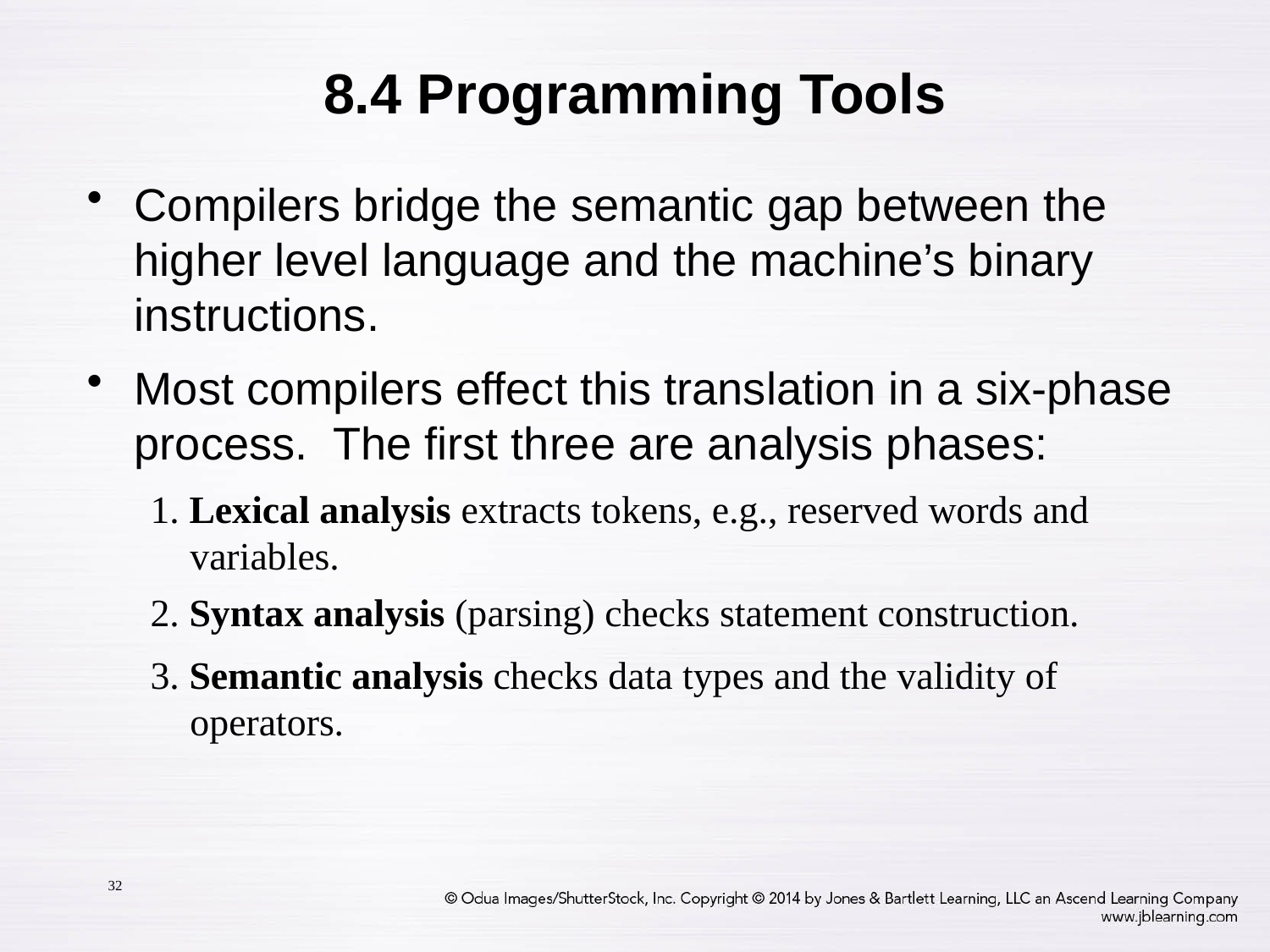

# 8.4 Programming Tools
Compilers bridge the semantic gap between the higher level language and the machine’s binary instructions.
Most compilers effect this translation in a six-phase process.  The first three are analysis phases:
1. Lexical analysis extracts tokens, e.g., reserved words and variables.
2. Syntax analysis (parsing) checks statement construction.
3. Semantic analysis checks data types and the validity of operators.
32